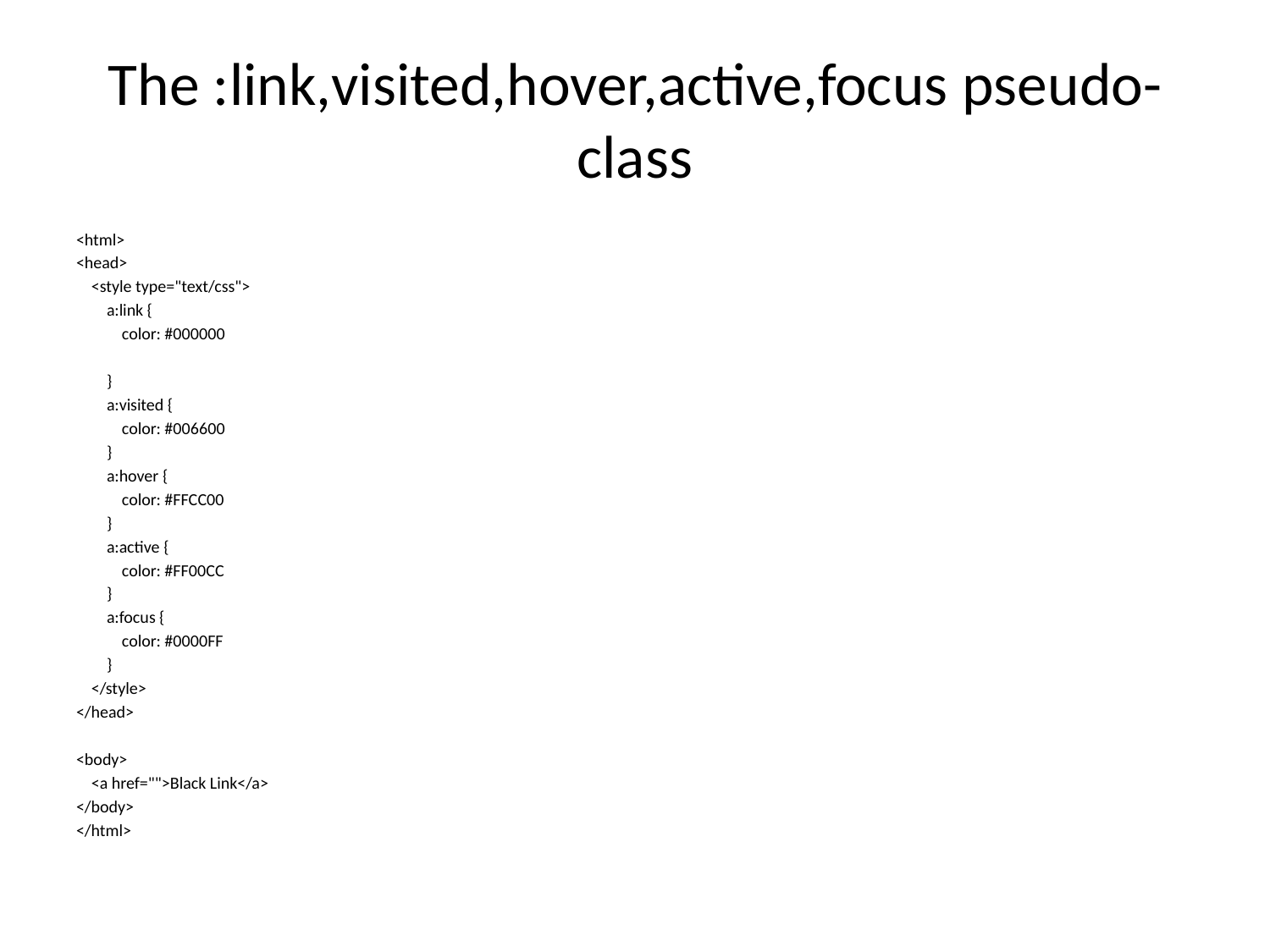

# The :link,visited,hover,active,focus pseudo-class
<html>
<head>
    <style type="text/css">
        a:link {
            color: #000000

        }
        a:visited {
            color: #006600
        }
        a:hover {
            color: #FFCC00
        }
        a:active {
            color: #FF00CC
        }
        a:focus {
            color: #0000FF
        }
    </style>
</head>

<body>
    <a href="">Black Link</a>
</body>
</html>